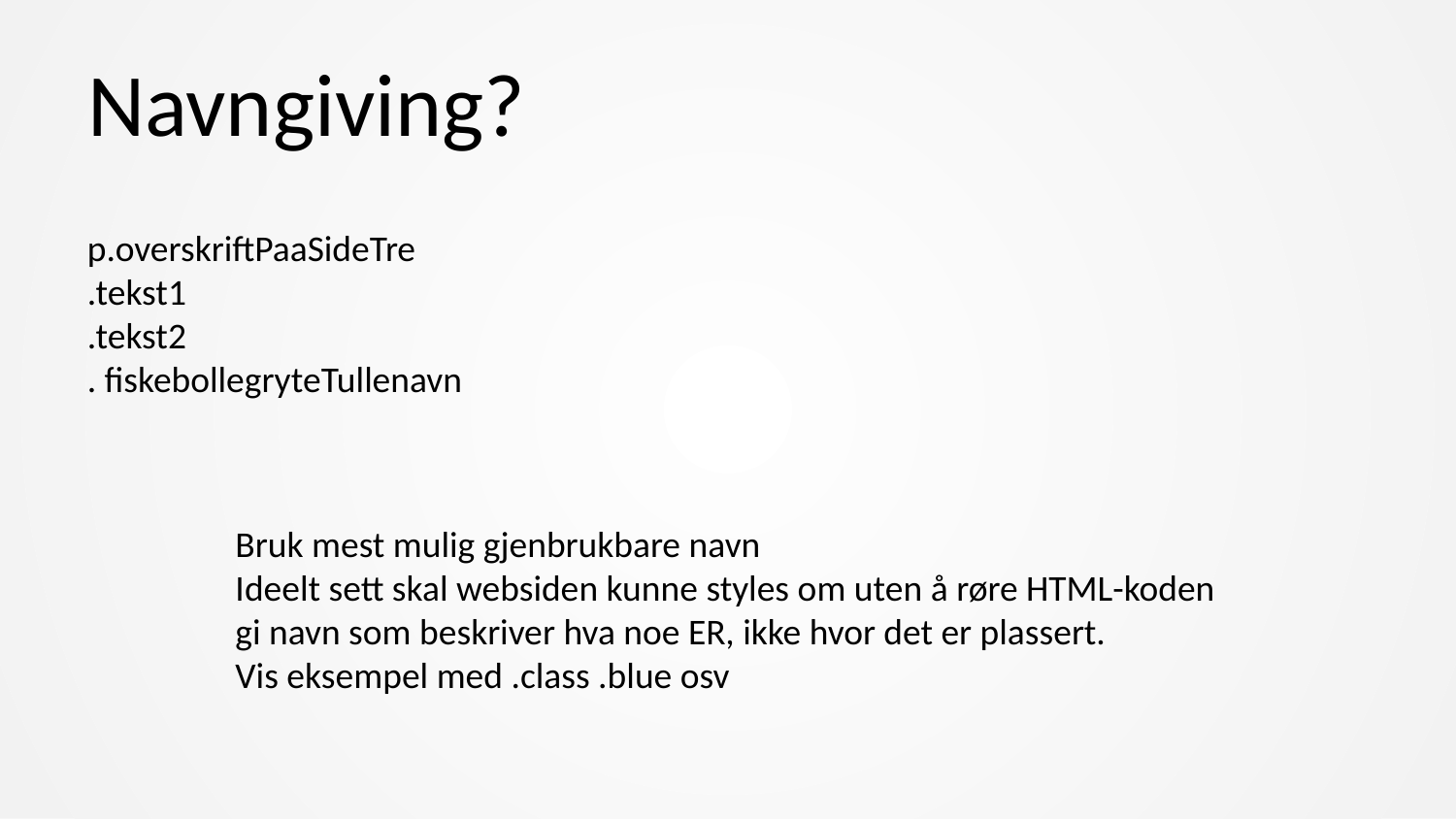

# Navngiving?
p.overskriftPaaSideTre
.tekst1
.tekst2
. fiskebollegryteTullenavn
Bruk mest mulig gjenbrukbare navn
Ideelt sett skal websiden kunne styles om uten å røre HTML-koden
gi navn som beskriver hva noe ER, ikke hvor det er plassert.
Vis eksempel med .class .blue osv